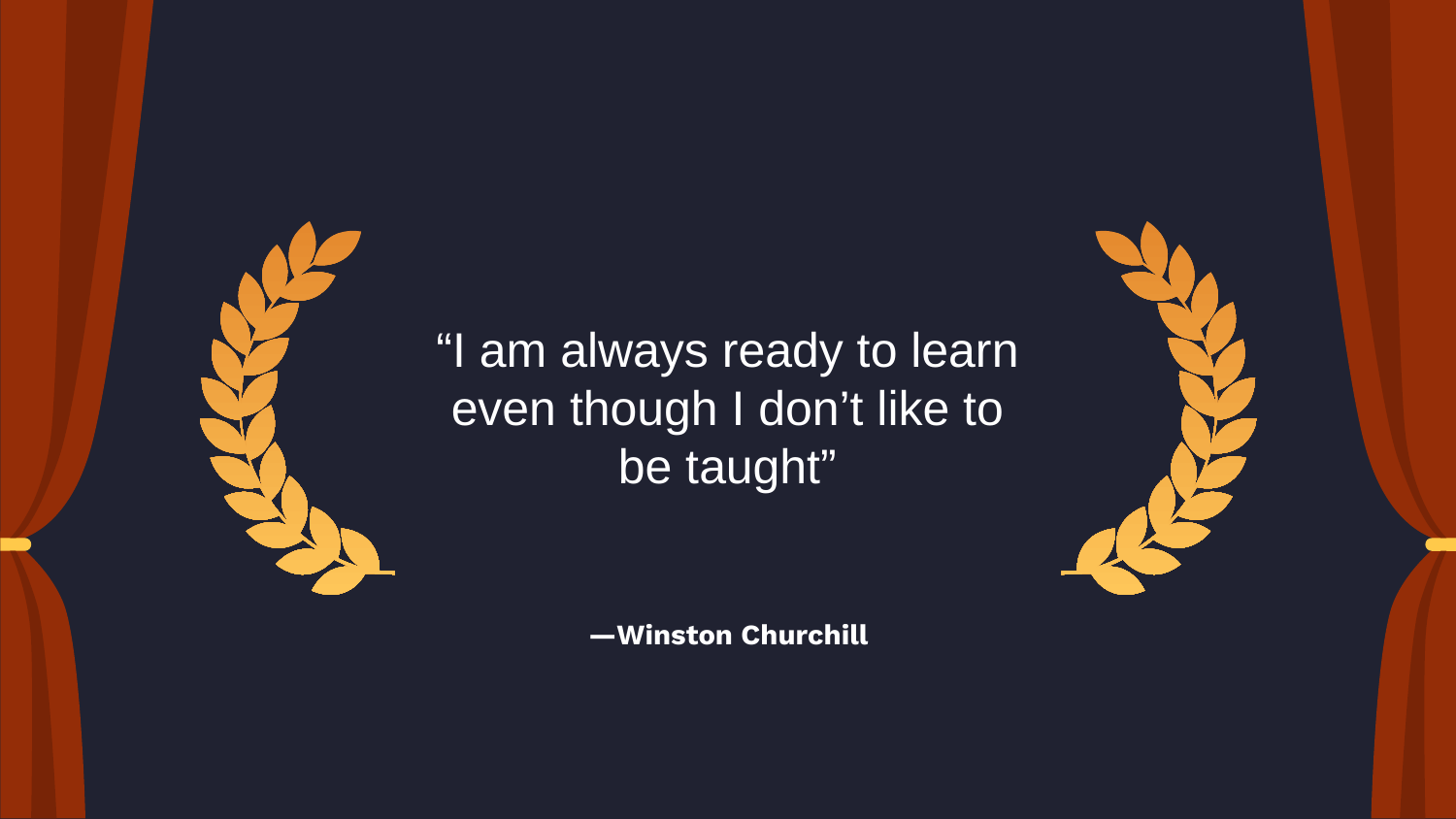

# “I am always ready to learn even though I don’t like to be taught”
—Winston Churchill